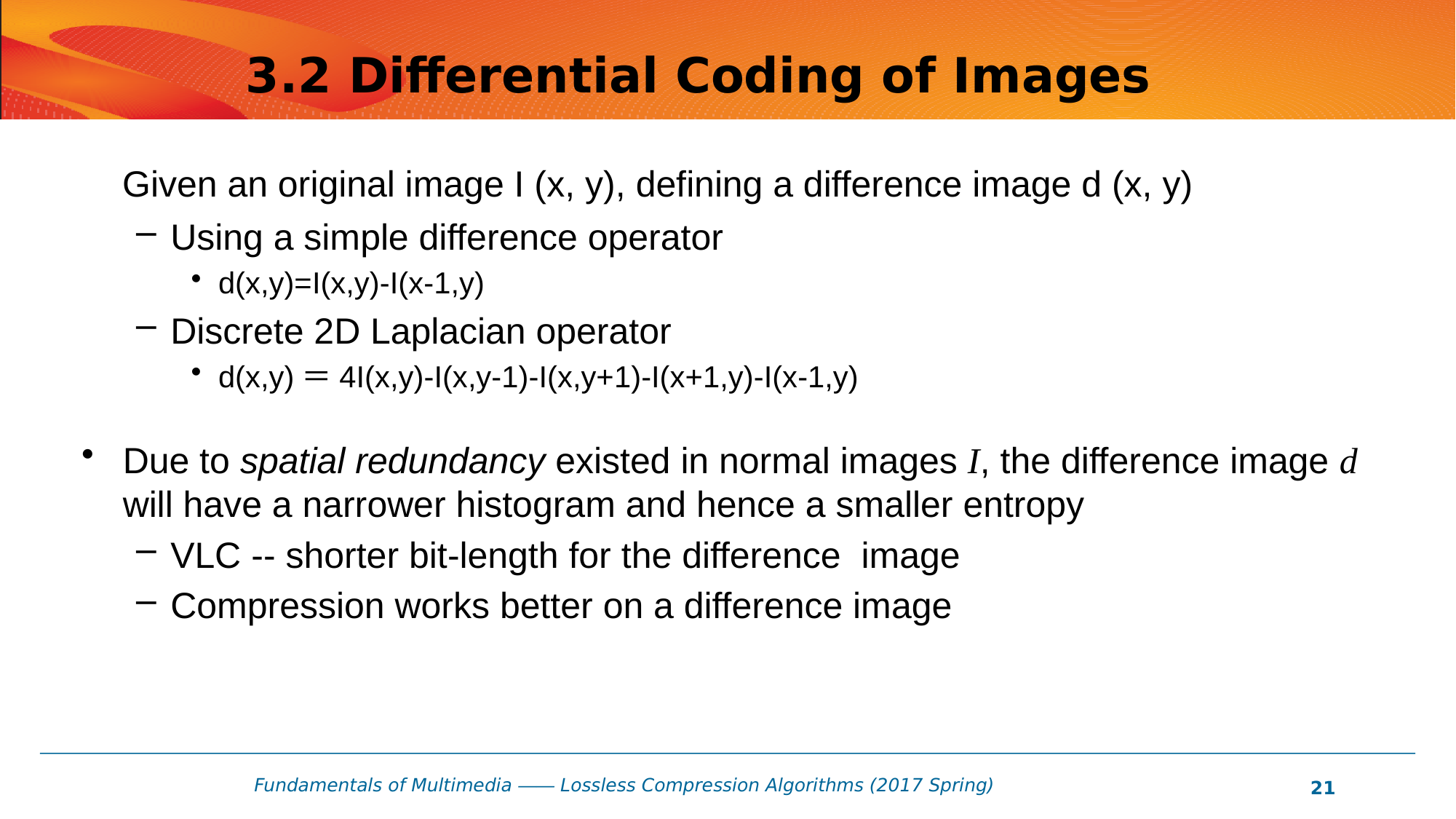

# 3.2 Differential Coding of Images
   Given an original image I (x, y), defining a difference image d (x, y)
Using a simple difference operator
d(x,y)=I(x,y)-I(x-1,y)
Discrete 2D Laplacian operator
d(x,y)＝4I(x,y)-I(x,y-1)-I(x,y+1)-I(x+1,y)-I(x-1,y)

Due to spatial redundancy existed in normal images I, the difference image d will have a narrower histogram and hence a smaller entropy
VLC -- shorter bit-length for the difference  image
Compression works better on a difference image
Fundamentals of Multimedia —— Lossless Compression Algorithms (2017 Spring)